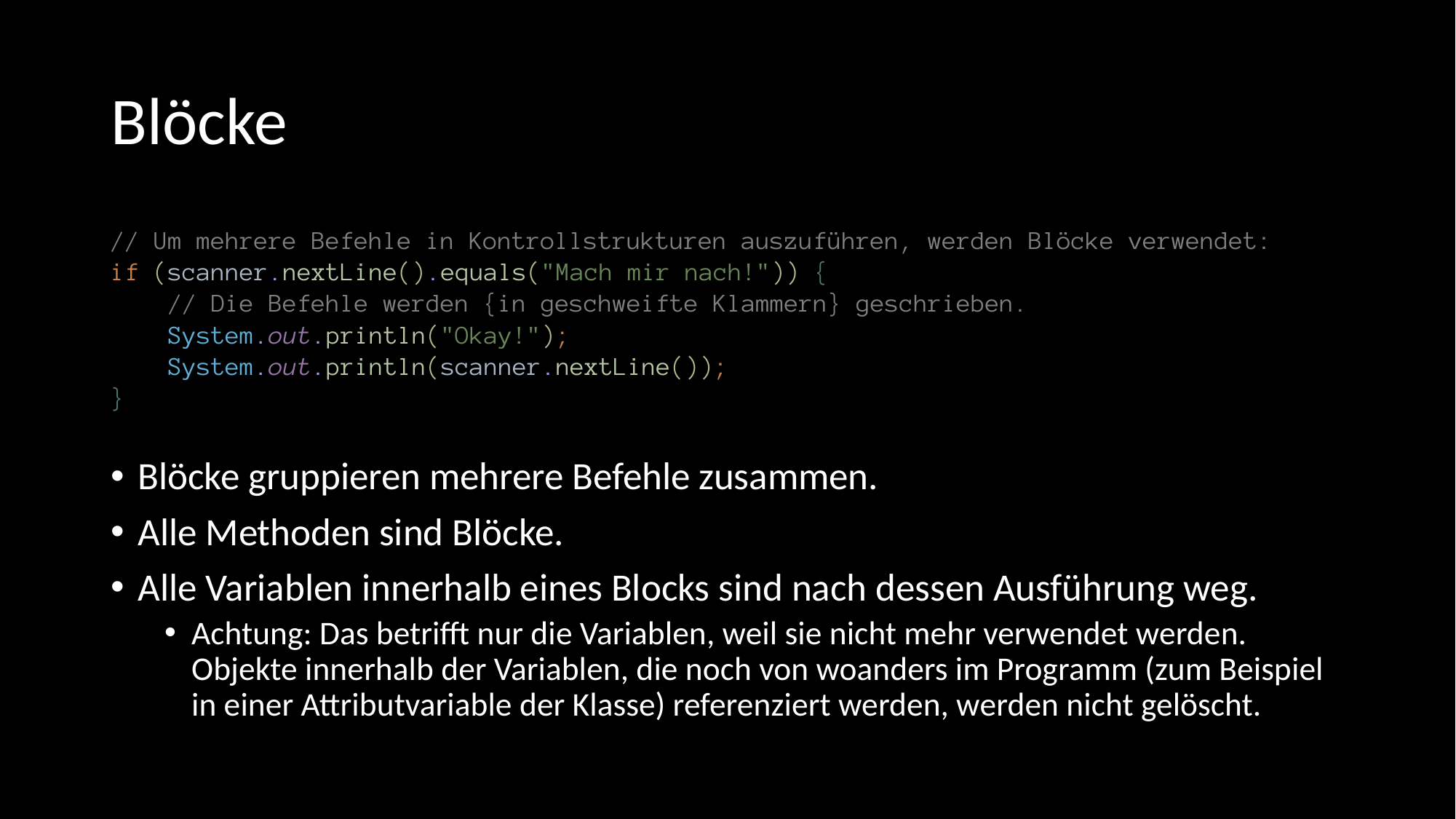

# Blöcke
// Um mehrere Befehle in Kontrollstrukturen auszuführen, werden Blöcke verwendet:
if (scanner.nextLine().equals("Mach mir nach!")) {
    // Die Befehle werden {in geschweifte Klammern} geschrieben.
    System.out.println("Okay!");
    System.out.println(scanner.nextLine());
}
Blöcke gruppieren mehrere Befehle zusammen.
Alle Methoden sind Blöcke.
Alle Variablen innerhalb eines Blocks sind nach dessen Ausführung weg.
Achtung: Das betrifft nur die Variablen, weil sie nicht mehr verwendet werden. Objekte innerhalb der Variablen, die noch von woanders im Programm (zum Beispiel in einer Attributvariable der Klasse) referenziert werden, werden nicht gelöscht.